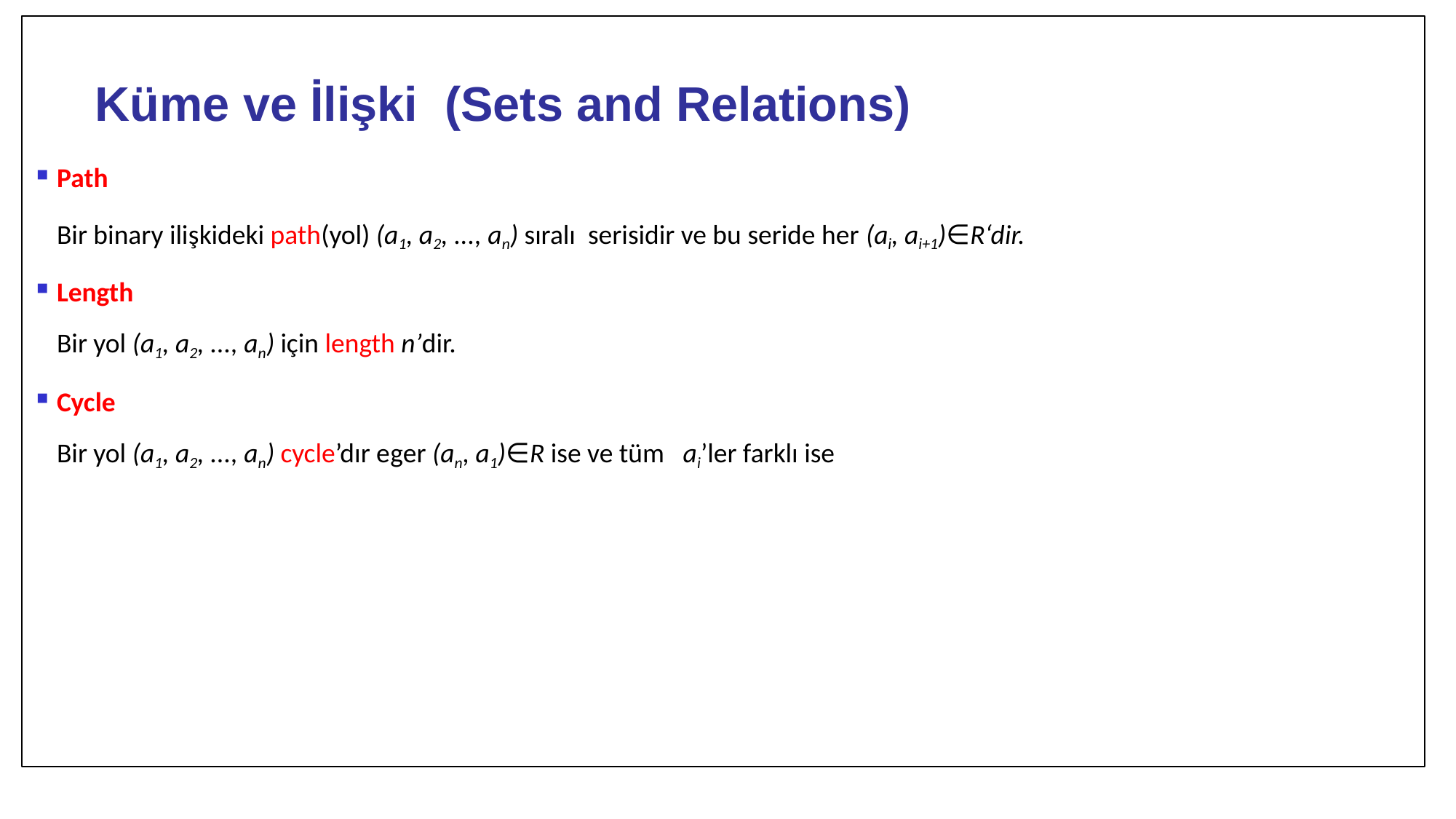

Küme ve İlişki  (Sets and Relations)
Path
Bir binary ilişkideki path(yol) (a1, a2, ..., an) sıralı  serisidir ve bu seride her (ai, ai+1)∈R‘dir.
Length
Bir yol (a1, a2, ..., an) için length n’dir.
Cycle
Bir yol (a1, a2, ..., an) cycle’dır eger (an, a1)∈R ise ve tüm   ai’ler farklı ise